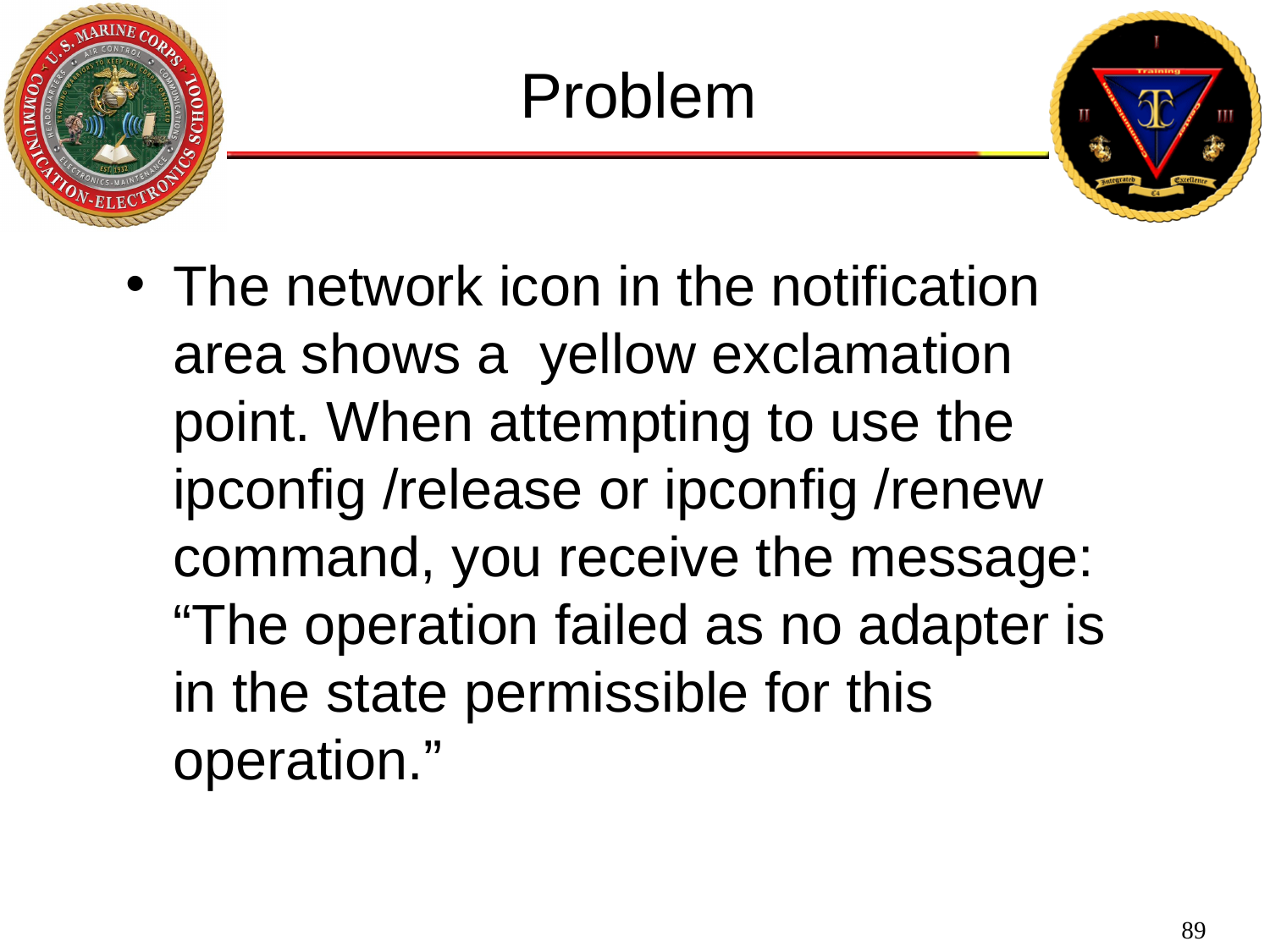

Problem
The network icon in the notification area shows a  yellow exclamation point. When attempting to use the ipconfig /release or ipconfig /renew command, you receive the message: “The operation failed as no adapter is in the state permissible for this operation.”